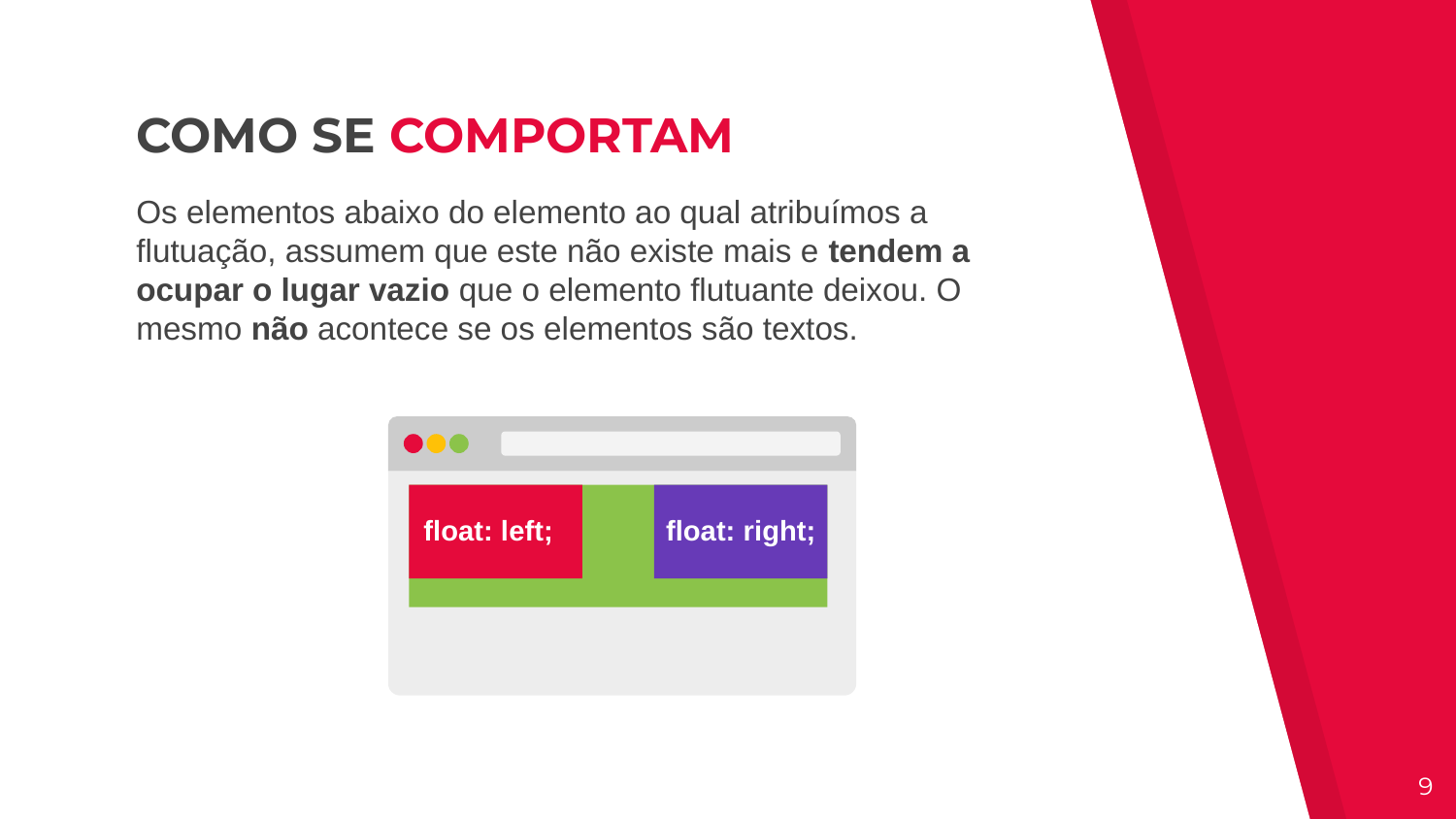

COMO SE COMPORTAM
Os elementos abaixo do elemento ao qual atribuímos a flutuação, assumem que este não existe mais e tendem a ocupar o lugar vazio que o elemento flutuante deixou. O mesmo não acontece se os elementos são textos.

float: left;
float: right;
9